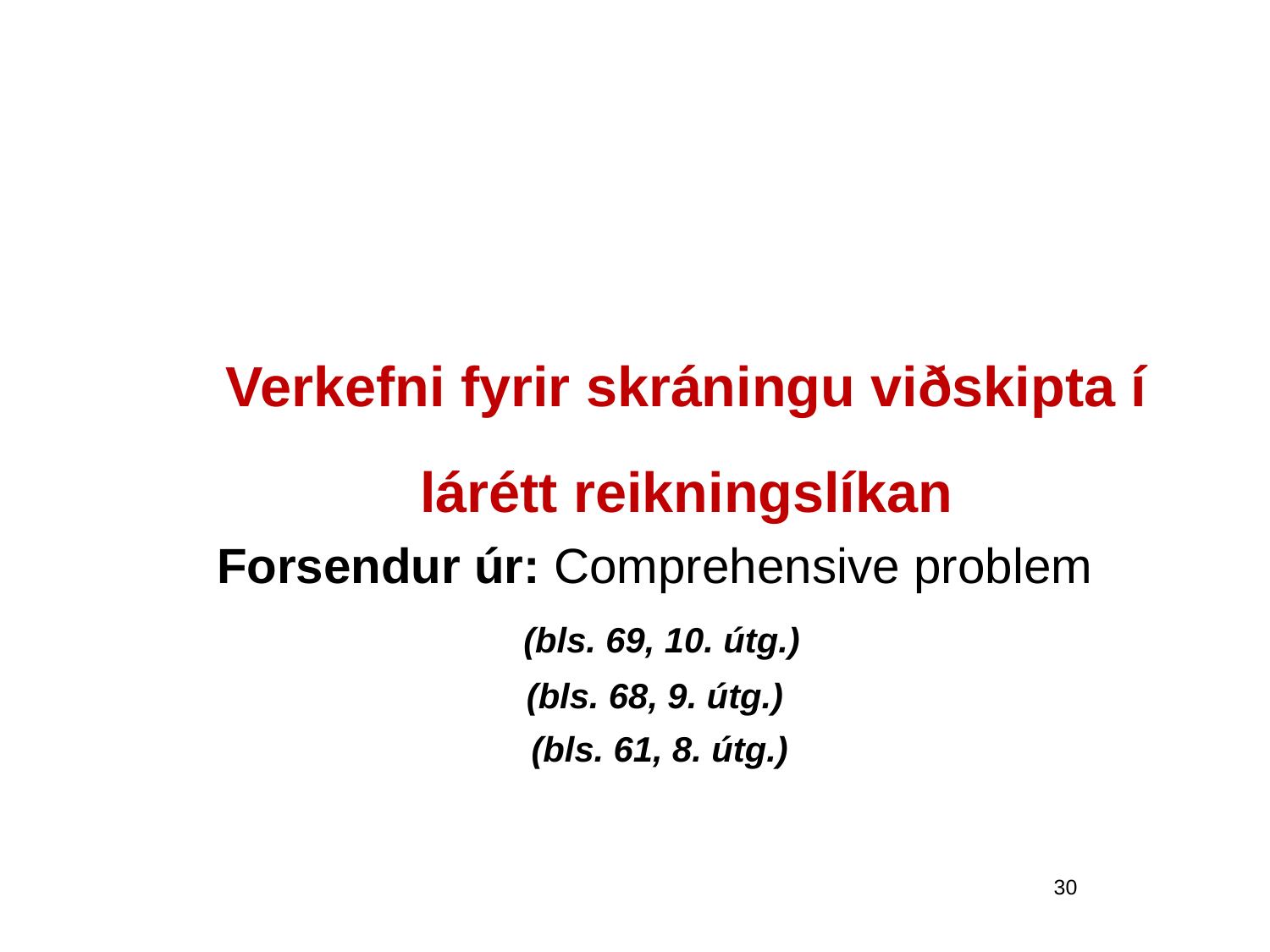

Verkefni fyrir skráningu viðskipta í lárétt reikningslíkan
Forsendur úr: Comprehensive problem
 (bls. 69, 10. útg.)
(bls. 68, 9. útg.)
 (bls. 61, 8. útg.)
30